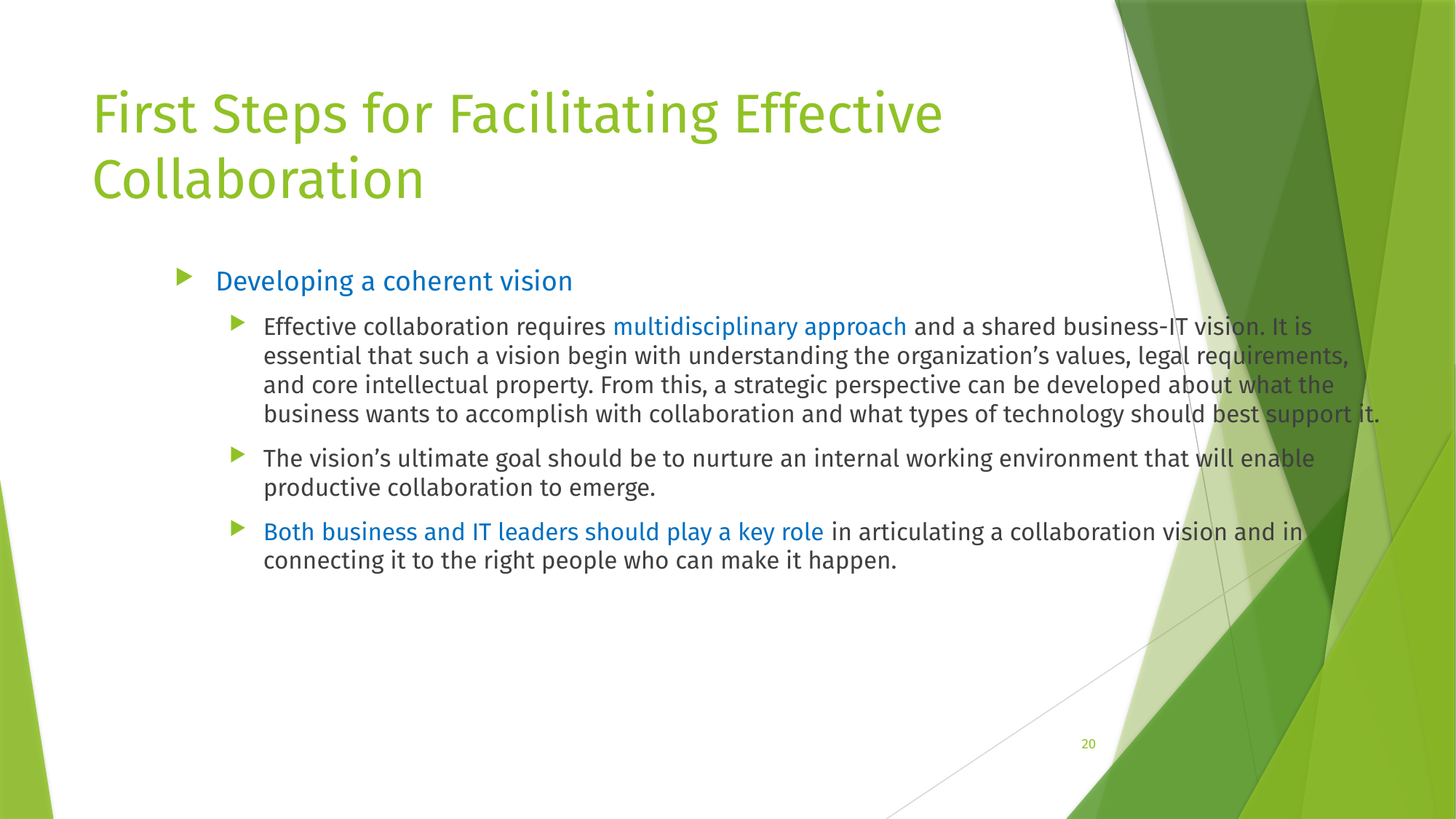

# First Steps for Facilitating Effective Collaboration
Developing a coherent vision
Effective collaboration requires multidisciplinary approach and a shared business-IT vision. It is essential that such a vision begin with understanding the organization’s values, legal requirements, and core intellectual property. From this, a strategic perspective can be developed about what the business wants to accomplish with collaboration and what types of technology should best support it.
The vision’s ultimate goal should be to nurture an internal working environment that will enable productive collaboration to emerge.
Both business and IT leaders should play a key role in articulating a collaboration vision and in connecting it to the right people who can make it happen.
20